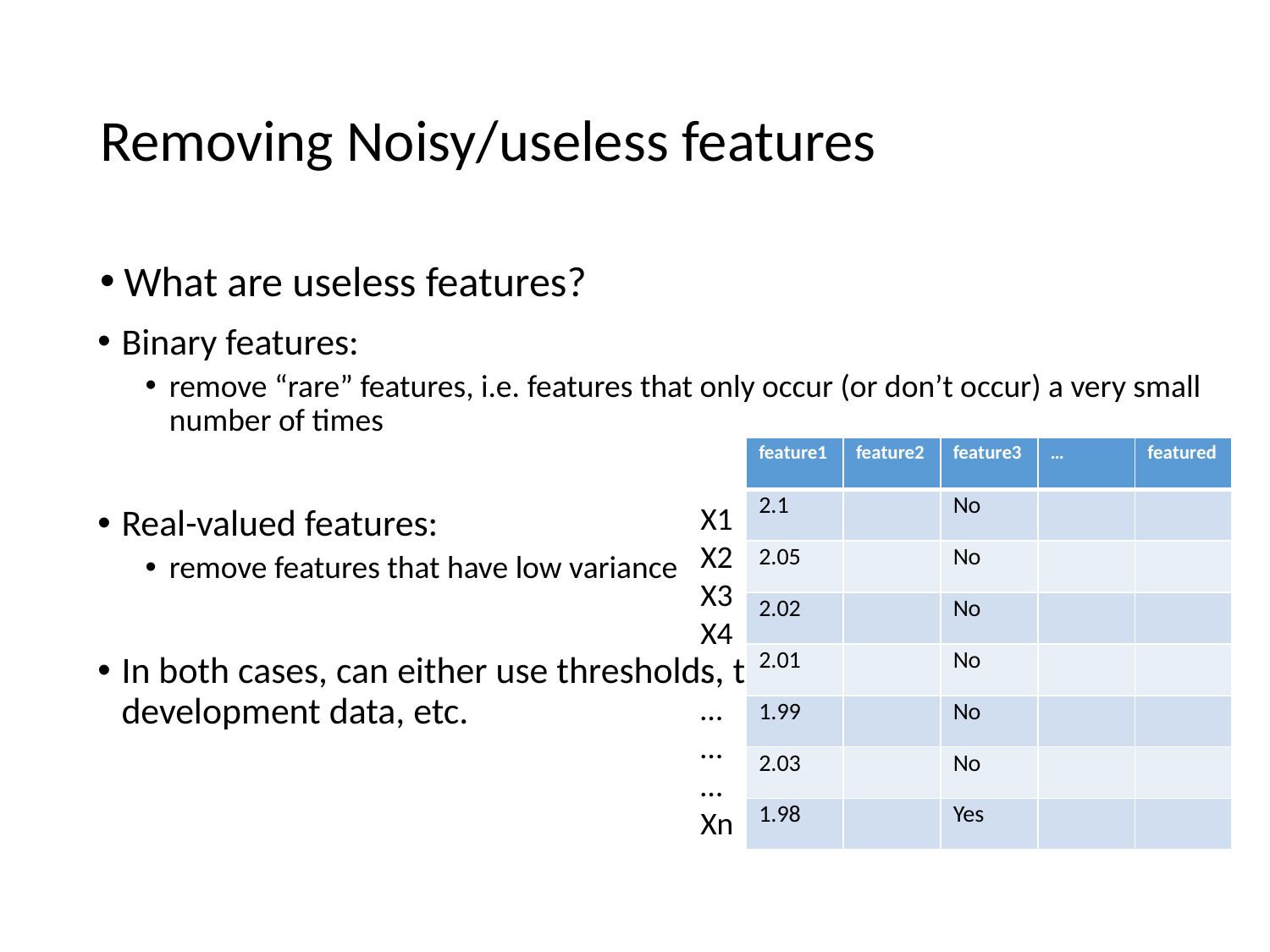

# Removing Noisy/useless features
What are useless features?

Binary features:
remove “rare” features, i.e. features that only occur (or don’t occur) a very small number of times

Real-valued features:
remove features that have low variance

In both cases, can either use thresholds, throw away lowest x%, use development data, etc.
| feature1 | feature2 | feature3 | … | featured |
| --- | --- | --- | --- | --- |
| 2.1 |  | No |  |  |
| 2.05 |  | No |  |  |
| 2.02 |  | No |  |  |
| 2.01 |  | No |  |  |
| 1.99 |  | No |  |  |
| 2.03 |  | No |  |  |
| 1.98 |  | Yes |  |  |
X1
X2
X3
X4
…
…
…
…
Xn